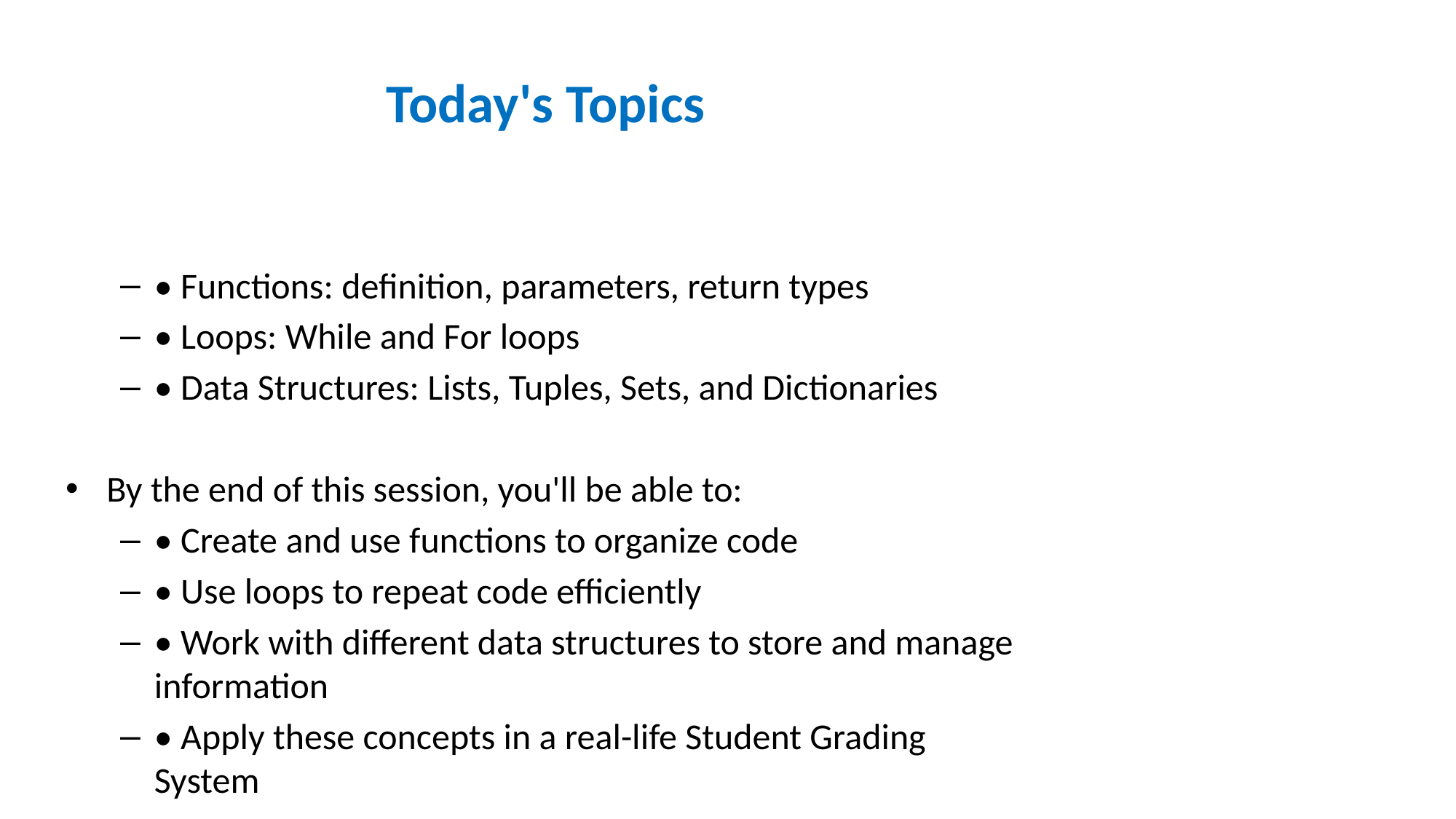

# Today's Topics

• Functions: definition, parameters, return types
• Loops: While and For loops
• Data Structures: Lists, Tuples, Sets, and Dictionaries

By the end of this session, you'll be able to:
• Create and use functions to organize code
• Use loops to repeat code efficiently
• Work with different data structures to store and manage information
• Apply these concepts in a real-life Student Grading System